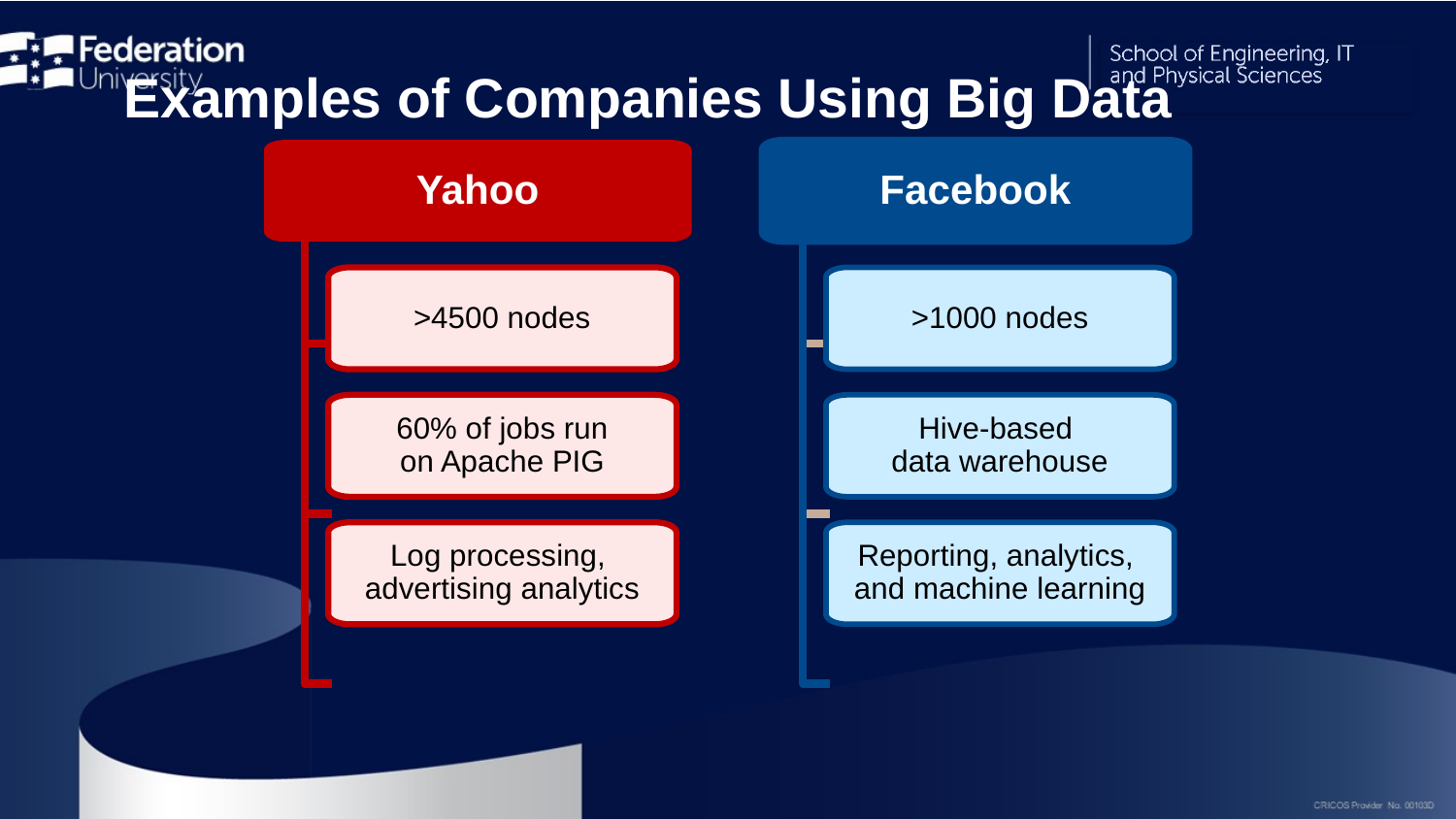

# Examples of Companies Using Big Data
Yahoo
Facebook

>4500 nodes
>1000 nodes
60% of jobs run
on Apache PIG
Hive-based
data warehouse
Log processing,
advertising analytics
Reporting, analytics,
and machine learning
14